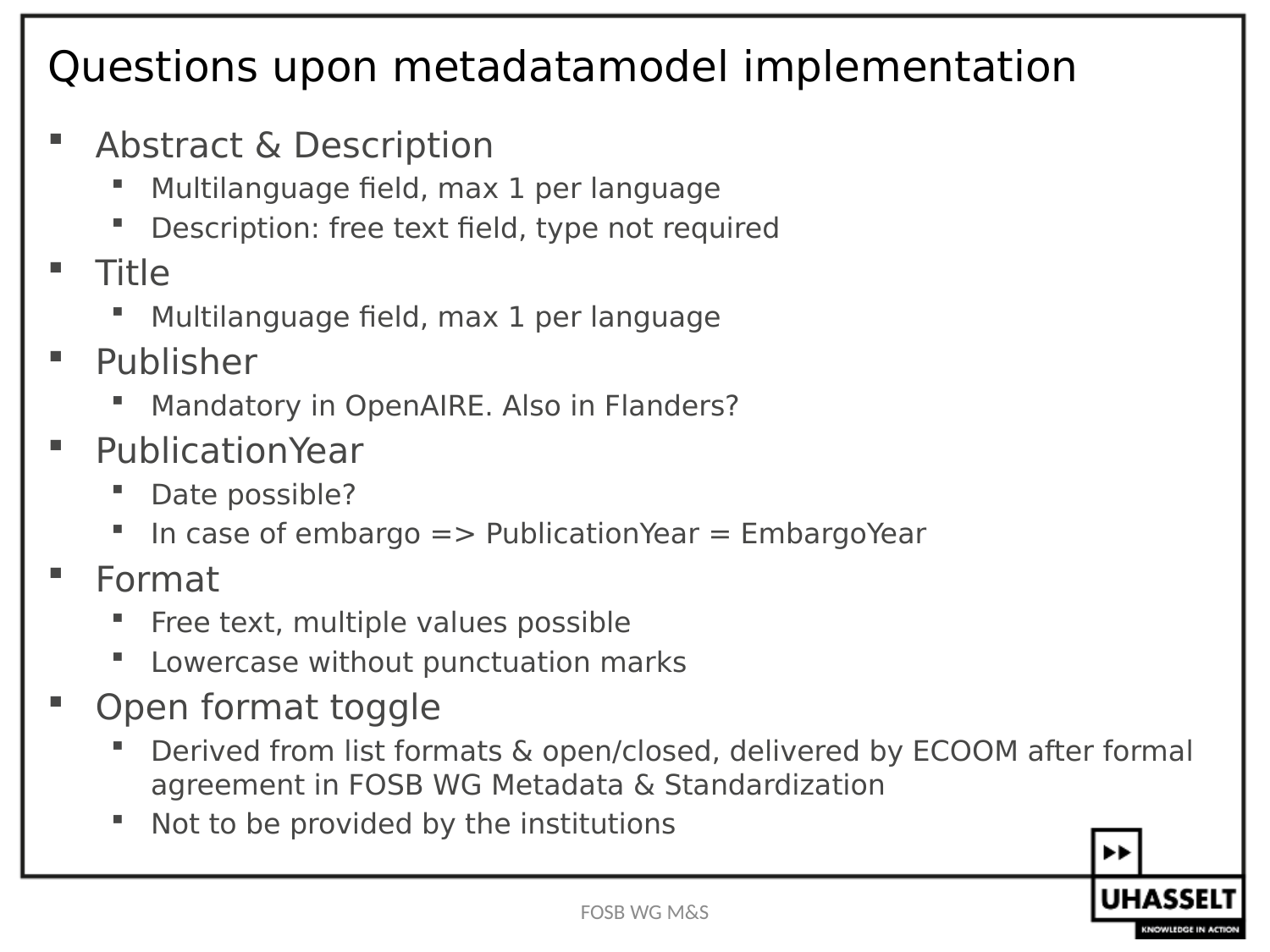

# Questions upon metadatamodel implementation
Abstract & Description
Multilanguage field, max 1 per language
Description: free text field, type not required
Title
Multilanguage field, max 1 per language
Publisher
Mandatory in OpenAIRE. Also in Flanders?
PublicationYear
Date possible?
In case of embargo => PublicationYear = EmbargoYear
Format
Free text, multiple values possible
Lowercase without punctuation marks
Open format toggle
Derived from list formats & open/closed, delivered by ECOOM after formal agreement in FOSB WG Metadata & Standardization
Not to be provided by the institutions
FOSB WG M&S